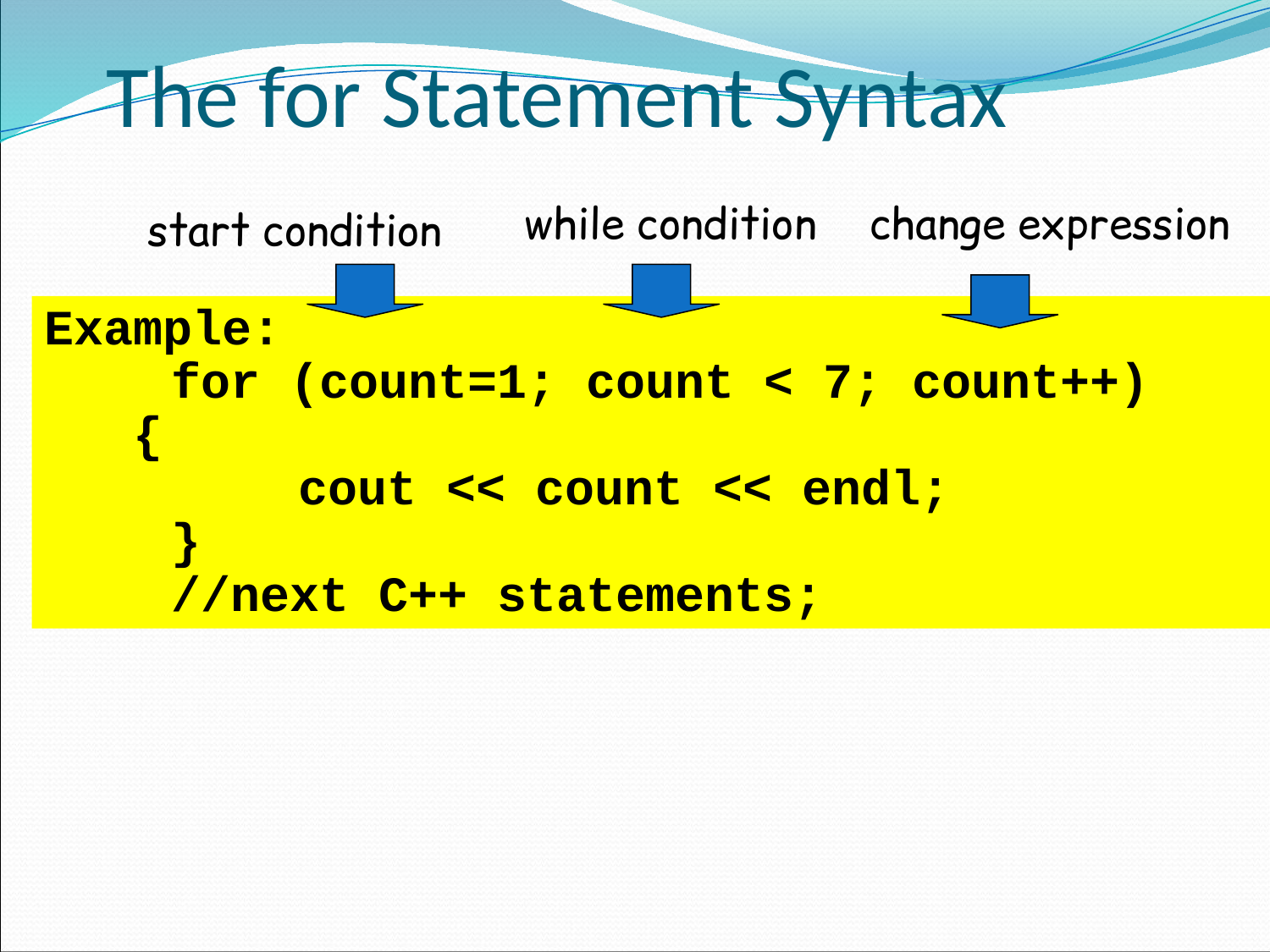

# The for Statement Syntax
while condition
change expression
start condition

Example:
	for (count=1; count < 7; count++)
   {
		cout << count << endl;
	}
	//next C++ statements;